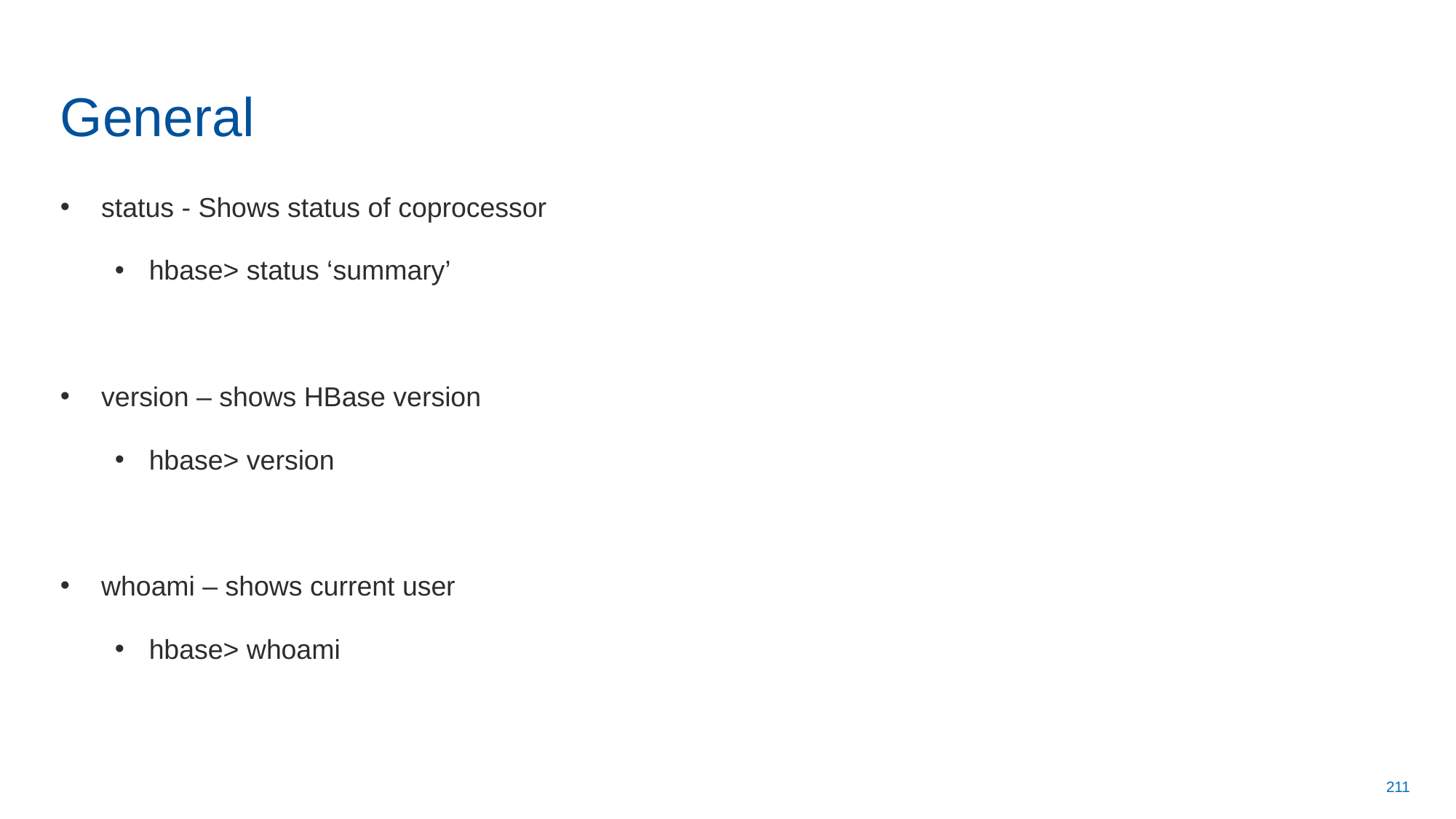

# General
status - Shows status of coprocessor
hbase> status ‘summary’

version – shows HBase version
hbase> version

whoami – shows current user
hbase> whoami